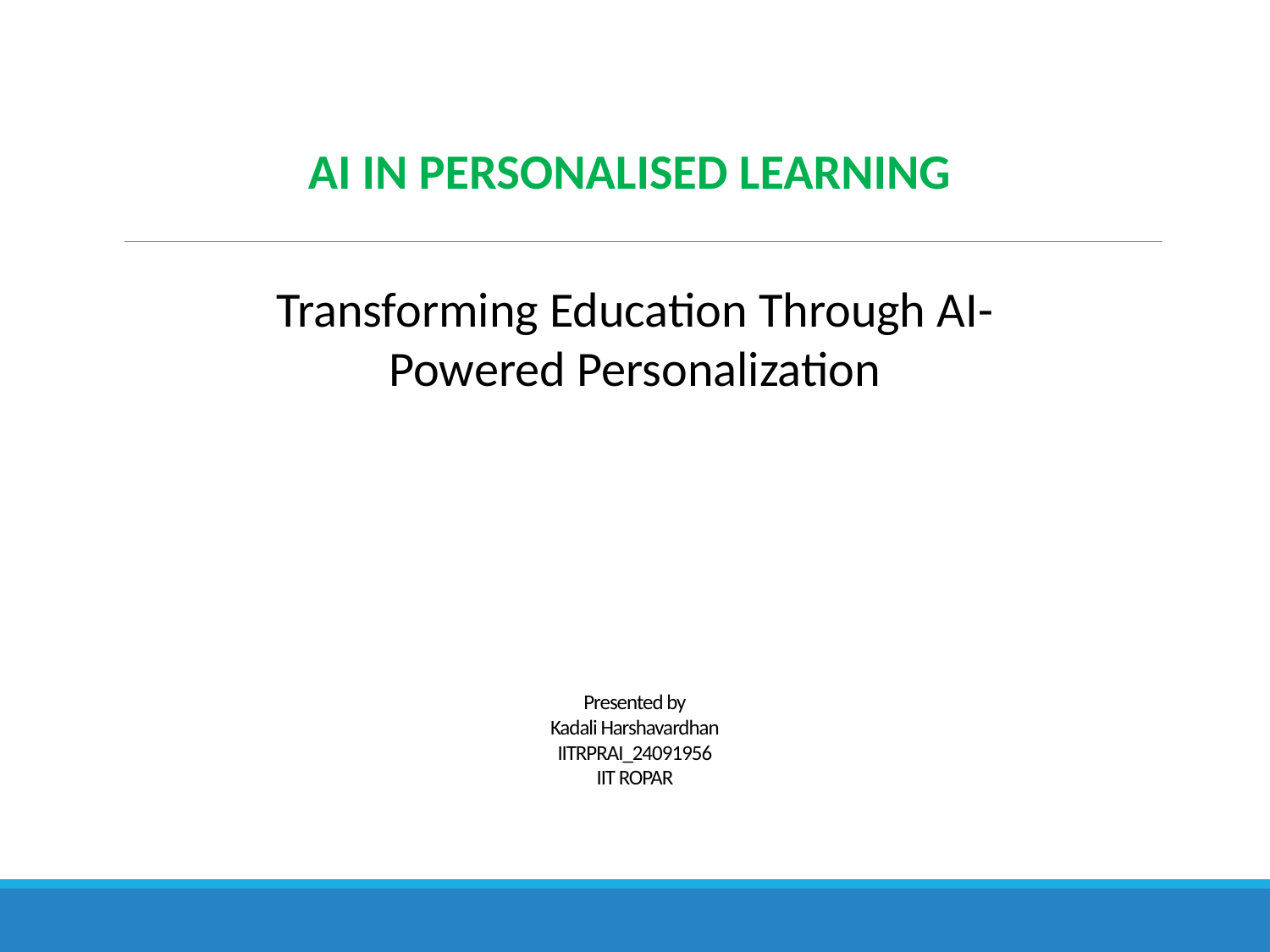

AI IN PERSONALISED LEARNING
Transforming Education Through AI-Powered Personalization
# Presented by Kadali Harshavardhan IITRPRAI_24091956 IIT ROPAR